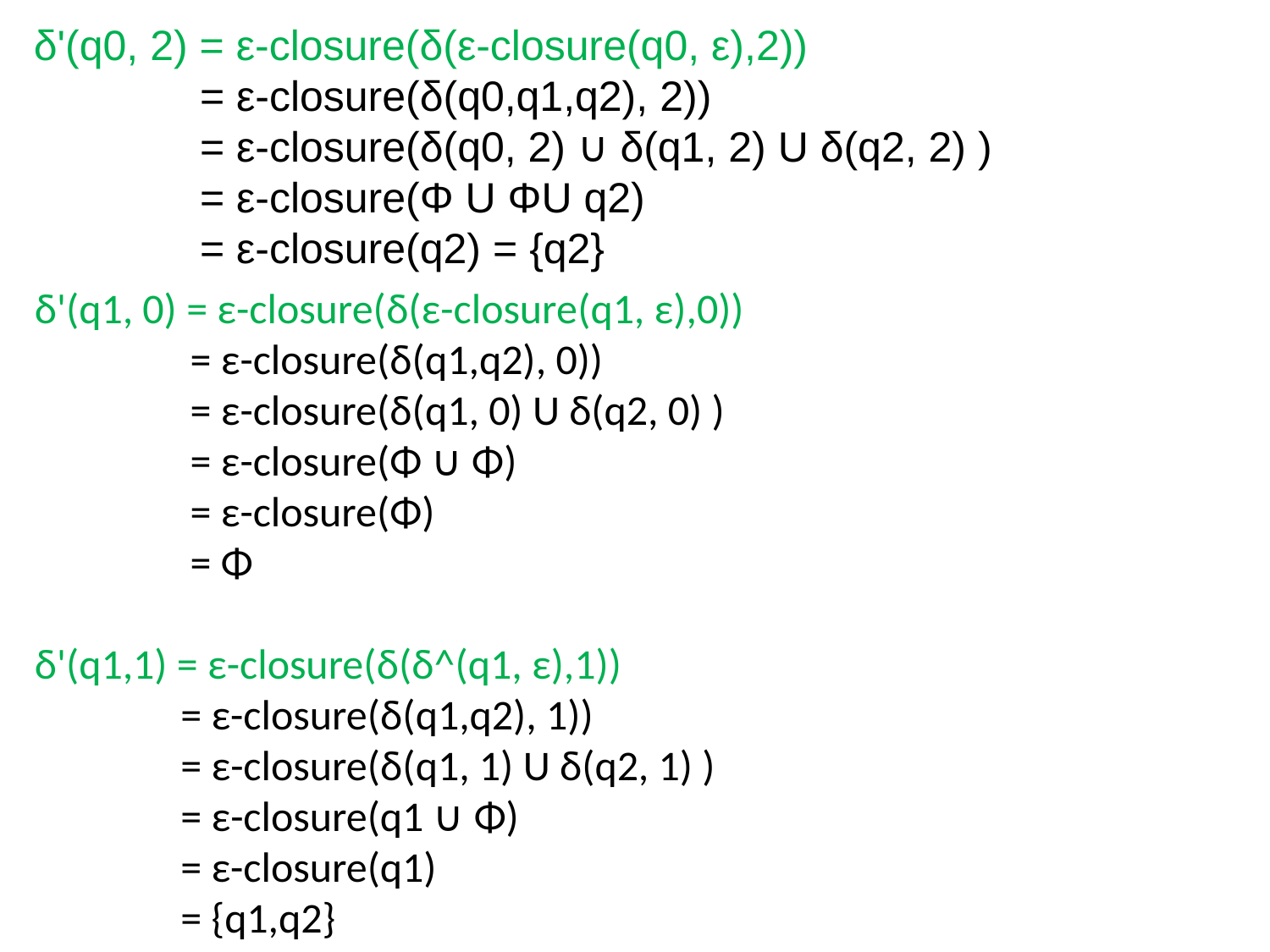

δ'(q0, 2) = ε-closure(δ(ε-closure(q0, ε),2))
              = ε-closure(δ(q0,q1,q2), 2))
              = ε-closure(δ(q0, 2) ∪ δ(q1, 2) U δ(q2, 2) )
              = ε-closure(Φ U ΦU q2)
              = ε-closure(q2) = {q2}
δ'(q1, 0) = ε-closure(δ(ε-closure(q1, ε),0))
 	   = ε-closure(δ(q1,q2), 0))
	   = ε-closure(δ(q1, 0) U δ(q2, 0) )
 	   = ε-closure(Φ ∪ Φ)
	   = ε-closure(Φ)
	   = Φ

δ'(q1,1) = ε-closure(δ(δ^(q1, ε),1))
	  = ε-closure(δ(q1,q2), 1))
	  = ε-closure(δ(q1, 1) U δ(q2, 1) )
	  = ε-closure(q1 ∪ Φ)
	  = ε-closure(q1)
	  = {q1,q2}